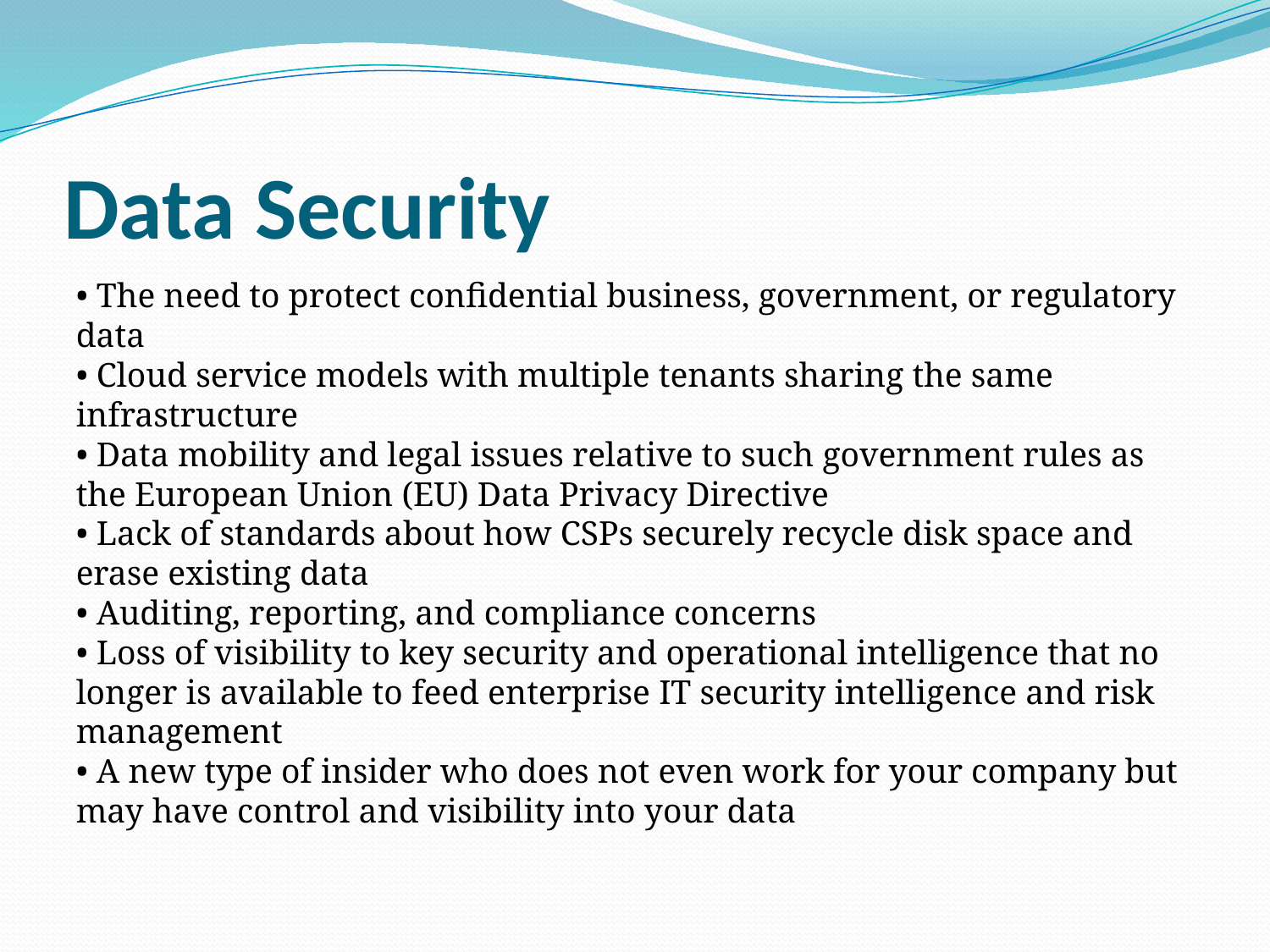

# Data Security
• The need to protect confidential business, government, or regulatory
data
• Cloud service models with multiple tenants sharing the same
infrastructure
• Data mobility and legal issues relative to such government rules as
the European Union (EU) Data Privacy Directive
• Lack of standards about how CSPs securely recycle disk space and
erase existing data
• Auditing, reporting, and compliance concerns
• Loss of visibility to key security and operational intelligence that no
longer is available to feed enterprise IT security intelligence and risk
management
• A new type of insider who does not even work for your company but
may have control and visibility into your data